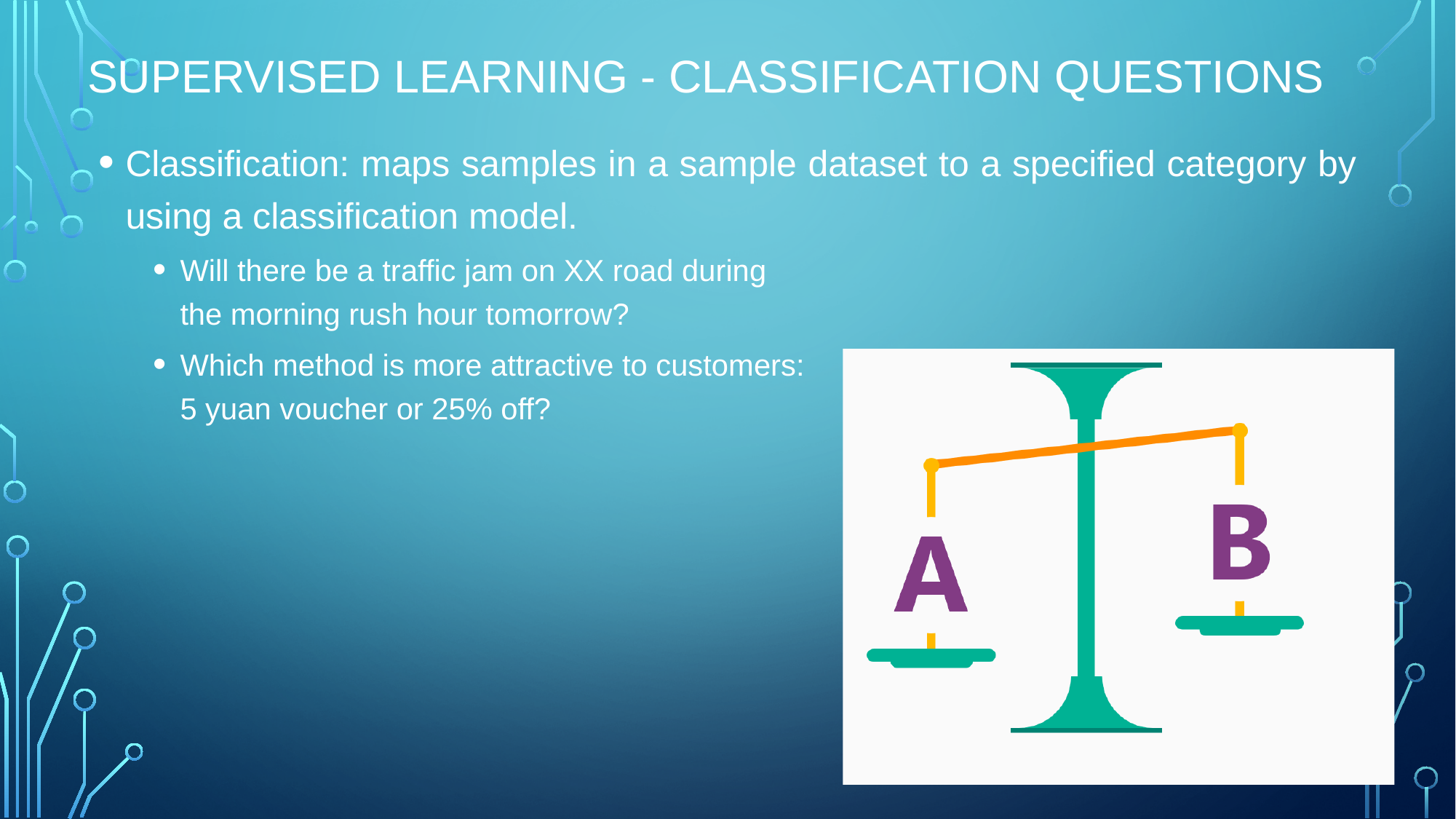

# Supervised Learning - Classification Questions
Classification: maps samples in a sample dataset to a specified category by using a classification model.
Will there be a traffic jam on XX road during
the morning rush hour tomorrow?
Which method is more attractive to customers:
5 yuan voucher or 25% off?